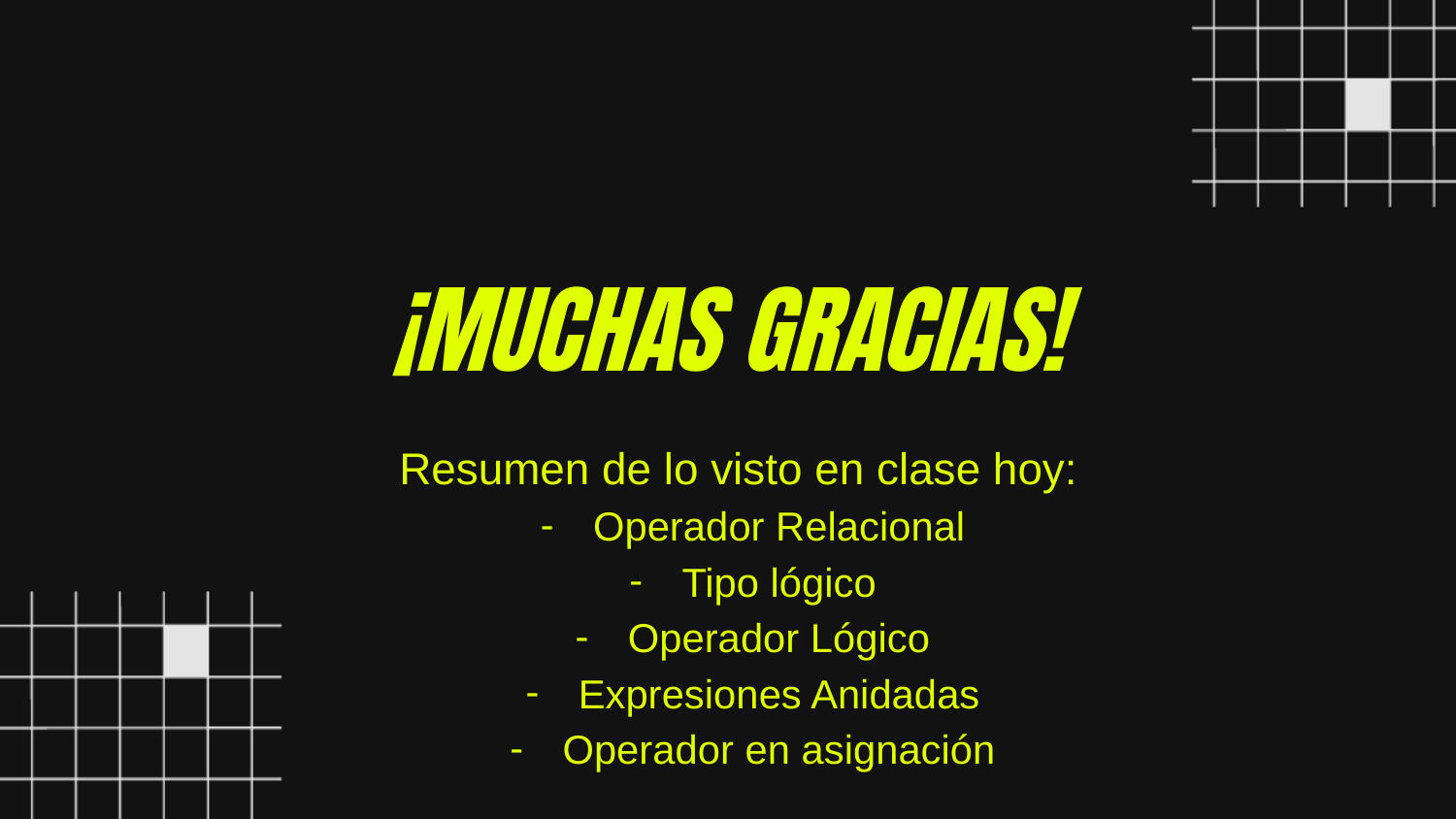

¡MUCHAS GRACIAS!
Resumen de lo visto en clase hoy:
Operador Relacional
Tipo lógico
Operador Lógico
Expresiones Anidadas
Operador en asignación